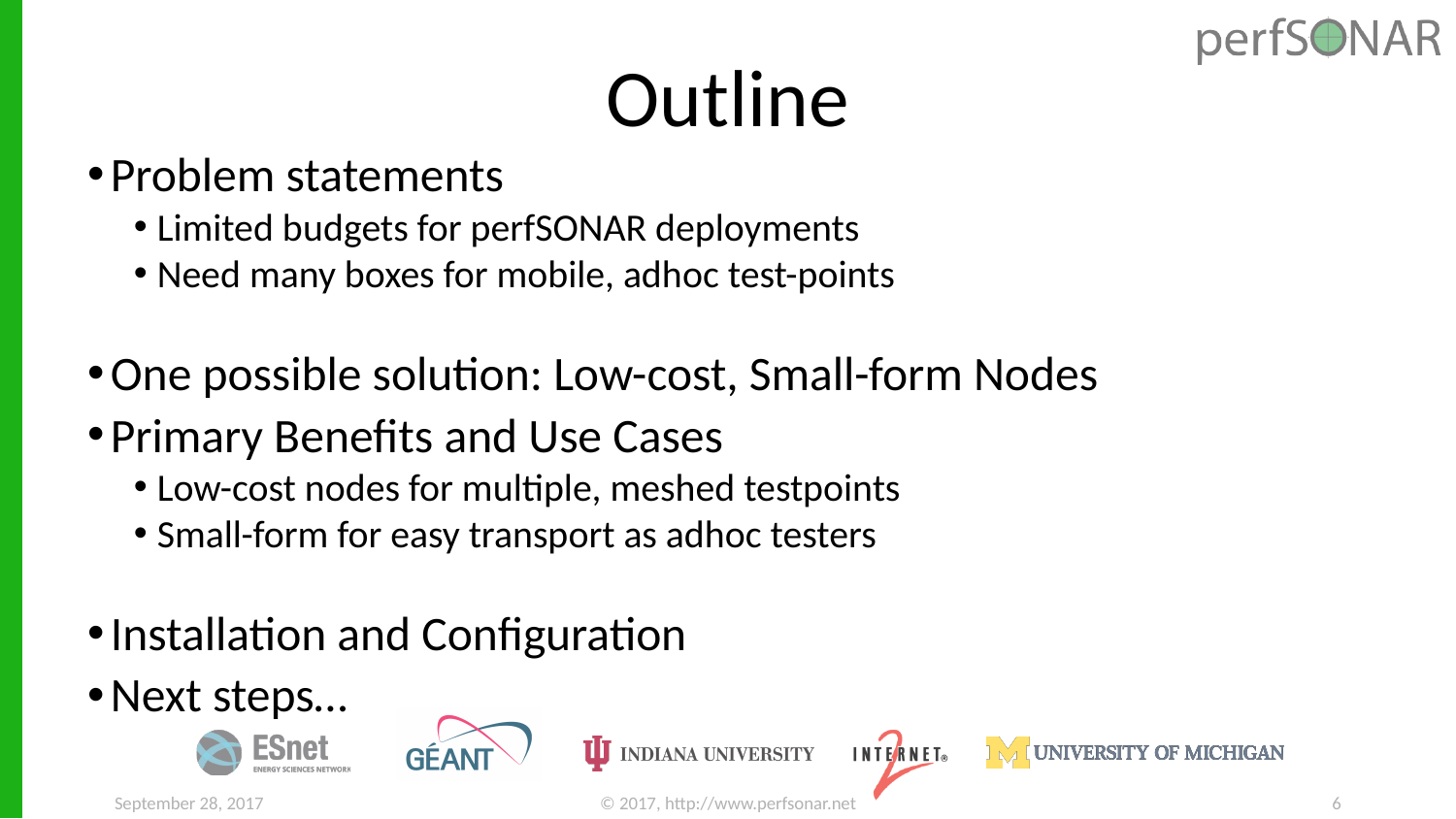

# Outline
Problem statements
Limited budgets for perfSONAR deployments
Need many boxes for mobile, adhoc test-points

One possible solution: Low-cost, Small-form Nodes
Primary Benefits and Use Cases
Low-cost nodes for multiple, meshed testpoints
Small-form for easy transport as adhoc testers

Installation and Configuration
Next steps…

September 28, 2017
© 2017, http://www.perfsonar.net
6